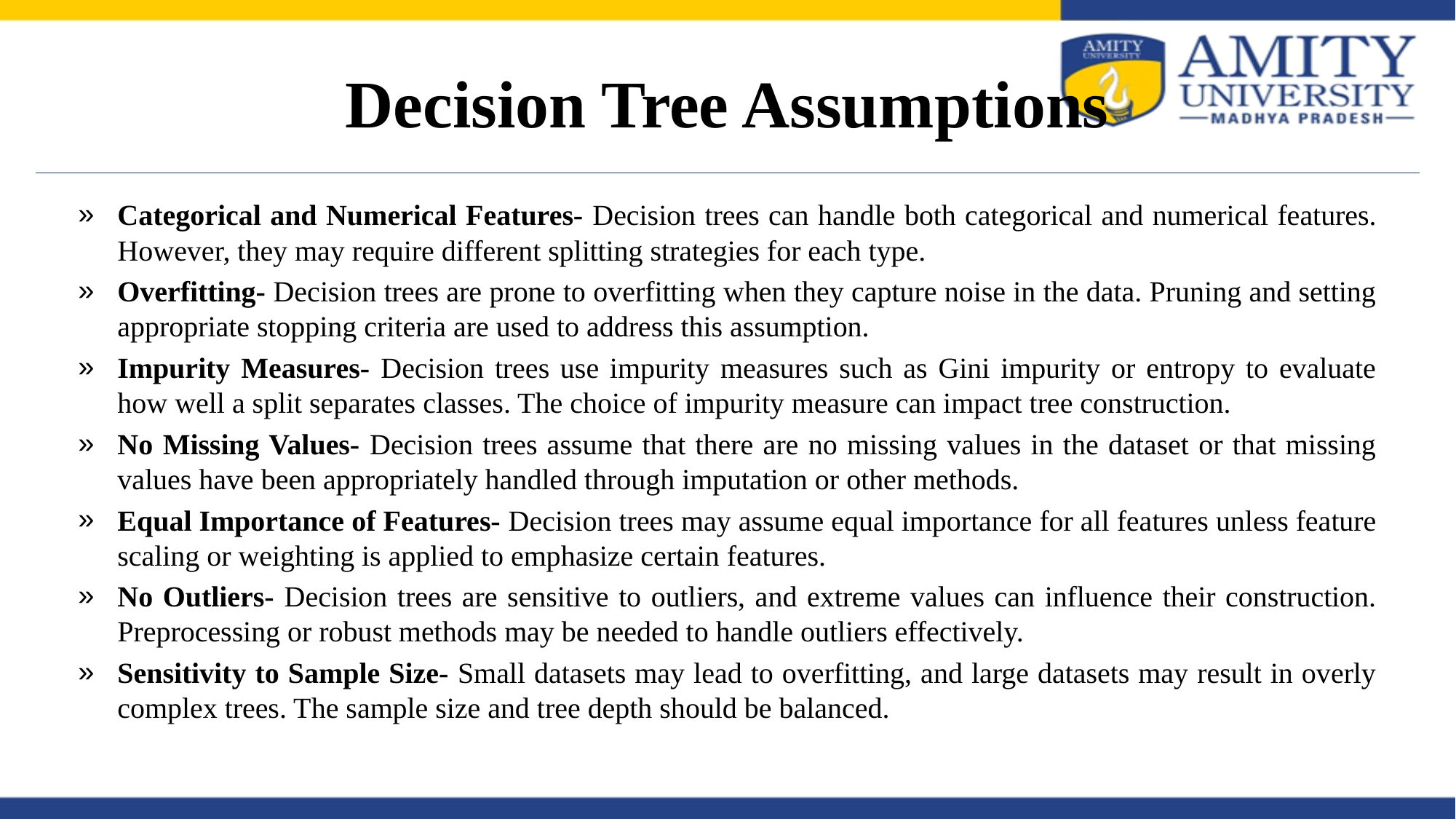

# Decision Tree Assumptions
Categorical and Numerical Features- Decision trees can handle both categorical and numerical features. However, they may require different splitting strategies for each type.
Overfitting- Decision trees are prone to overfitting when they capture noise in the data. Pruning and setting appropriate stopping criteria are used to address this assumption.
Impurity Measures- Decision trees use impurity measures such as Gini impurity or entropy to evaluate how well a split separates classes. The choice of impurity measure can impact tree construction.
No Missing Values- Decision trees assume that there are no missing values in the dataset or that missing values have been appropriately handled through imputation or other methods.
Equal Importance of Features- Decision trees may assume equal importance for all features unless feature scaling or weighting is applied to emphasize certain features.
No Outliers- Decision trees are sensitive to outliers, and extreme values can influence their construction. Preprocessing or robust methods may be needed to handle outliers effectively.
Sensitivity to Sample Size- Small datasets may lead to overfitting, and large datasets may result in overly complex trees. The sample size and tree depth should be balanced.